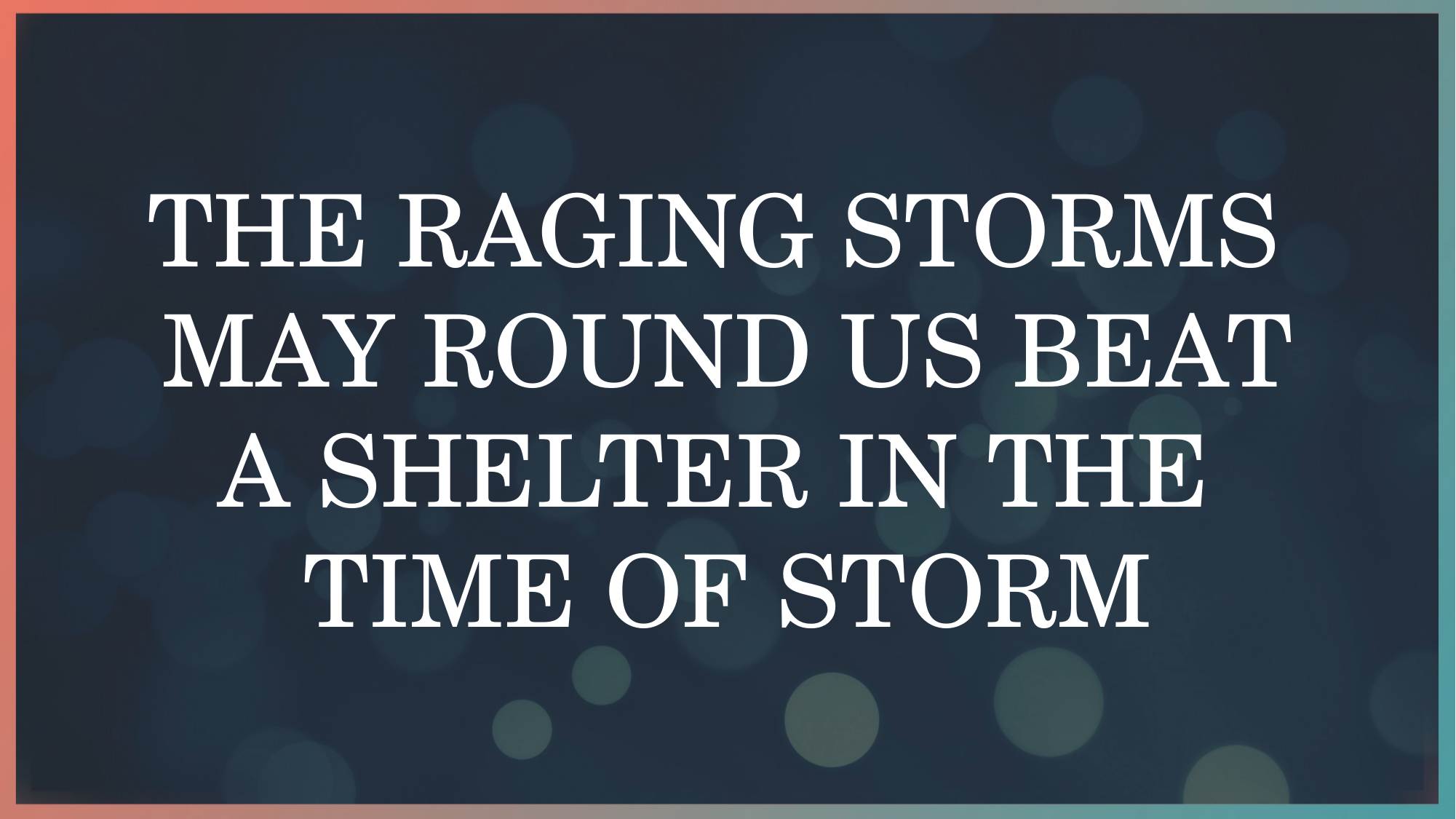

THE RAGING STORMS
MAY ROUND US BEAT
A SHELTER IN THE
TIME OF STORM